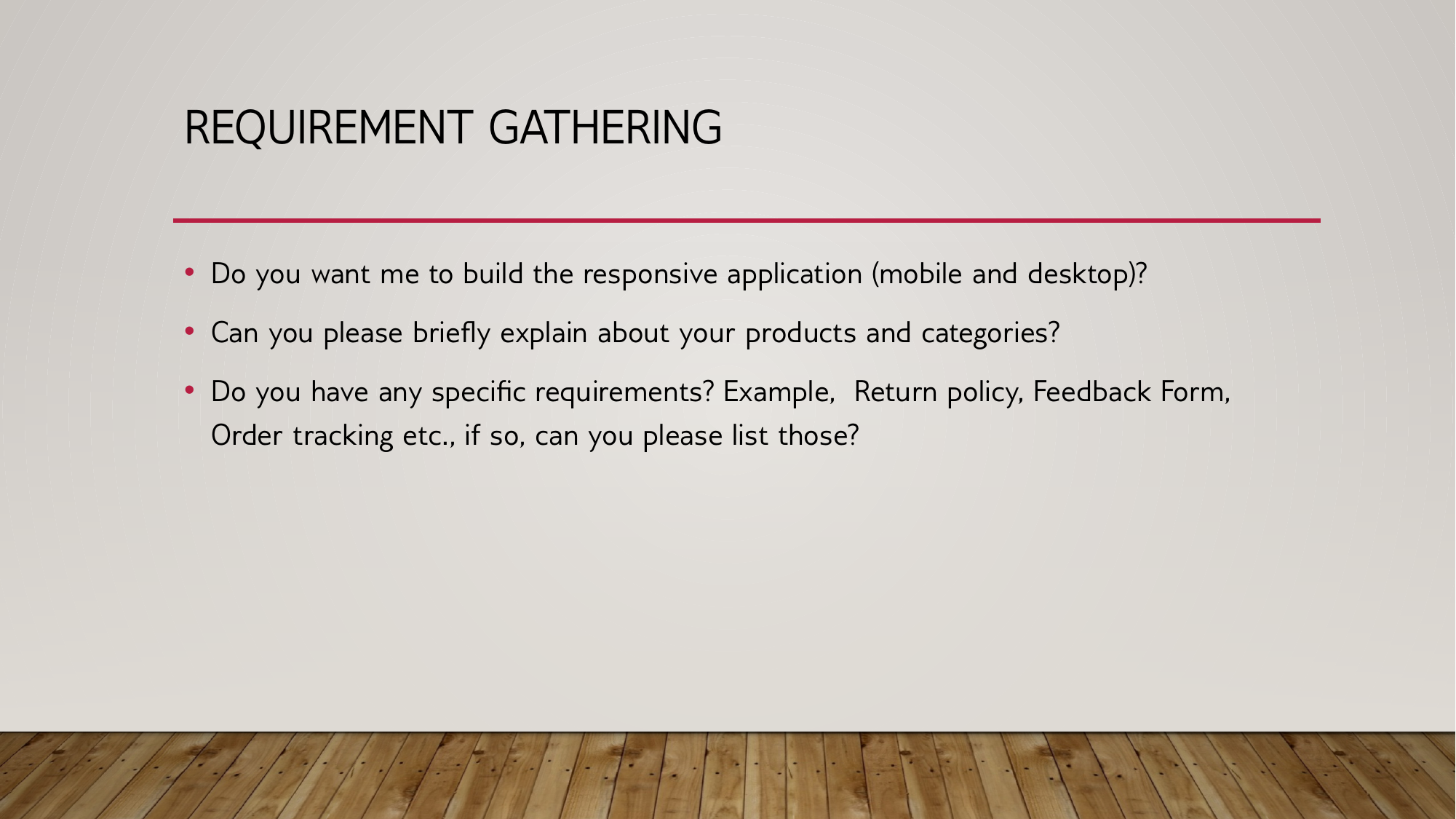

# Requirement gathering
Do you want me to build the responsive application (mobile and desktop)?
Can you please briefly explain about your products and categories?
Do you have any specific requirements? Example,  Return policy, Feedback Form, Order tracking etc., if so, can you please list those?